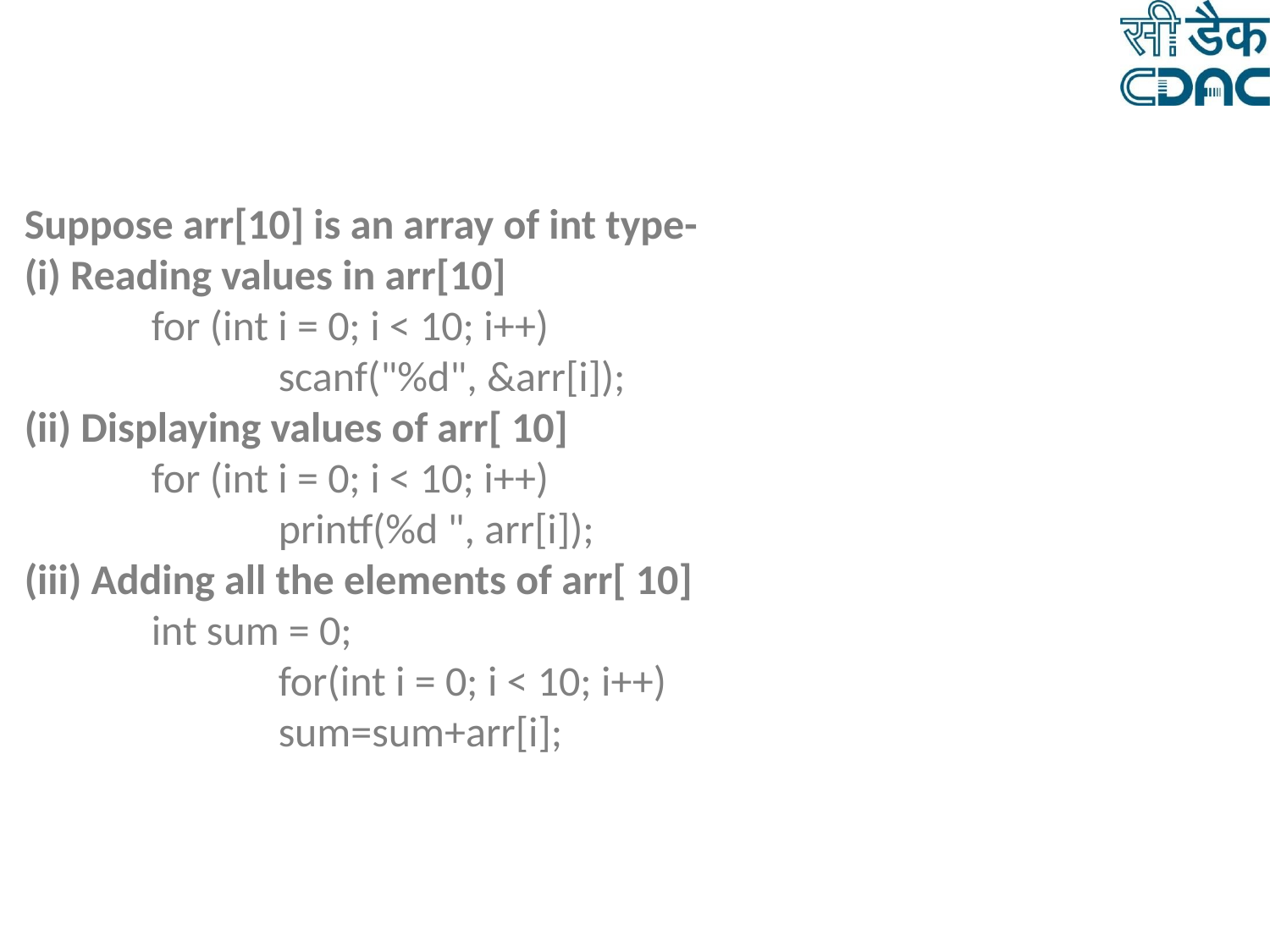

Suppose arr[10] is an array of int type-
(i) Reading values in arr[10]
	for (int i = 0; i < 10; i++)
		scanf("%d", &arr[i]);
(ii) Displaying values of arr[ 10]
	for (int i = 0; i < 10; i++)
		printf(%d ", arr[i]);
(iii) Adding all the elements of arr[ 10]
	int sum = 0;
		for(int i = 0; i < 10; i++)
		sum=sum+arr[i];